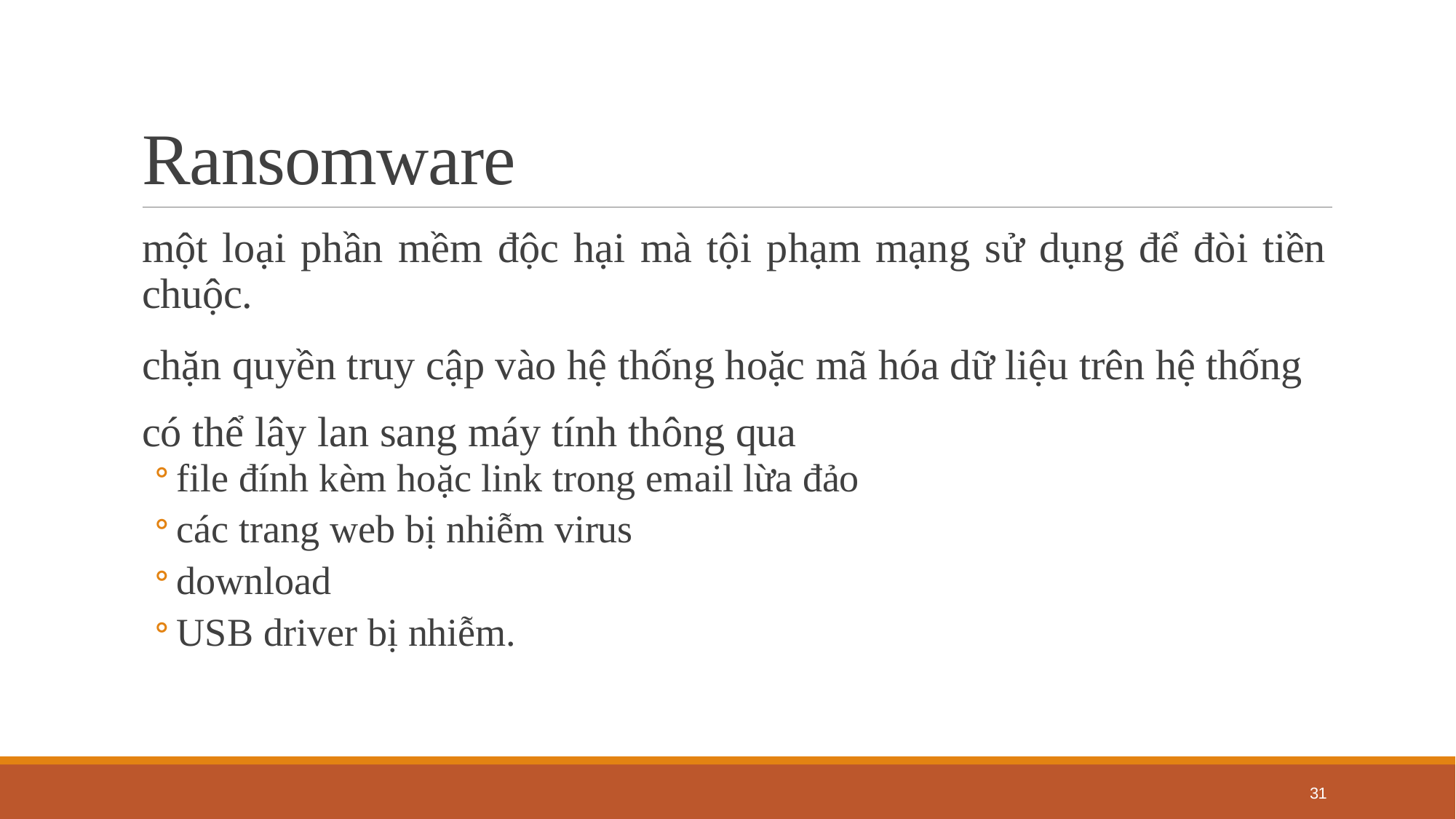

# Ransomware
một loại phần mềm độc hại mà tội phạm mạng sử dụng để đòi tiền chuộc.
chặn quyền truy cập vào hệ thống hoặc mã hóa dữ liệu trên hệ thống có thể lây lan sang máy tính thông qua
file đính kèm hoặc link trong email lừa đảo
các trang web bị nhiễm virus
download
USB driver bị nhiễm.
31